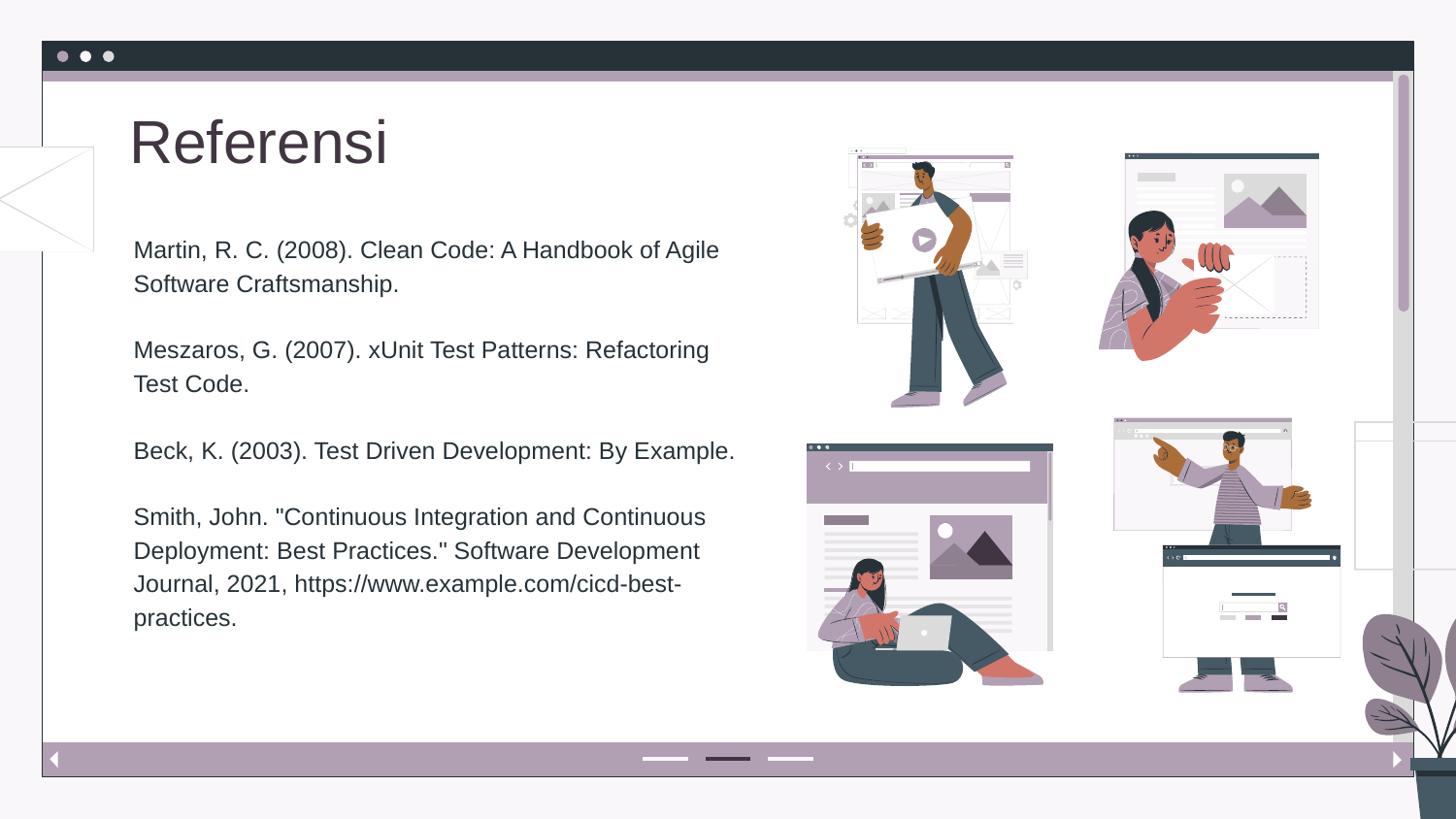

# Referensi

Martin, R. C. (2008). Clean Code: A Handbook of Agile Software Craftsmanship.

Meszaros, G. (2007). xUnit Test Patterns: Refactoring Test Code.

Beck, K. (2003). Test Driven Development: By Example.

Smith, John. "Continuous Integration and Continuous Deployment: Best Practices." Software Development Journal, 2021, https://www.example.com/cicd-best-practices.